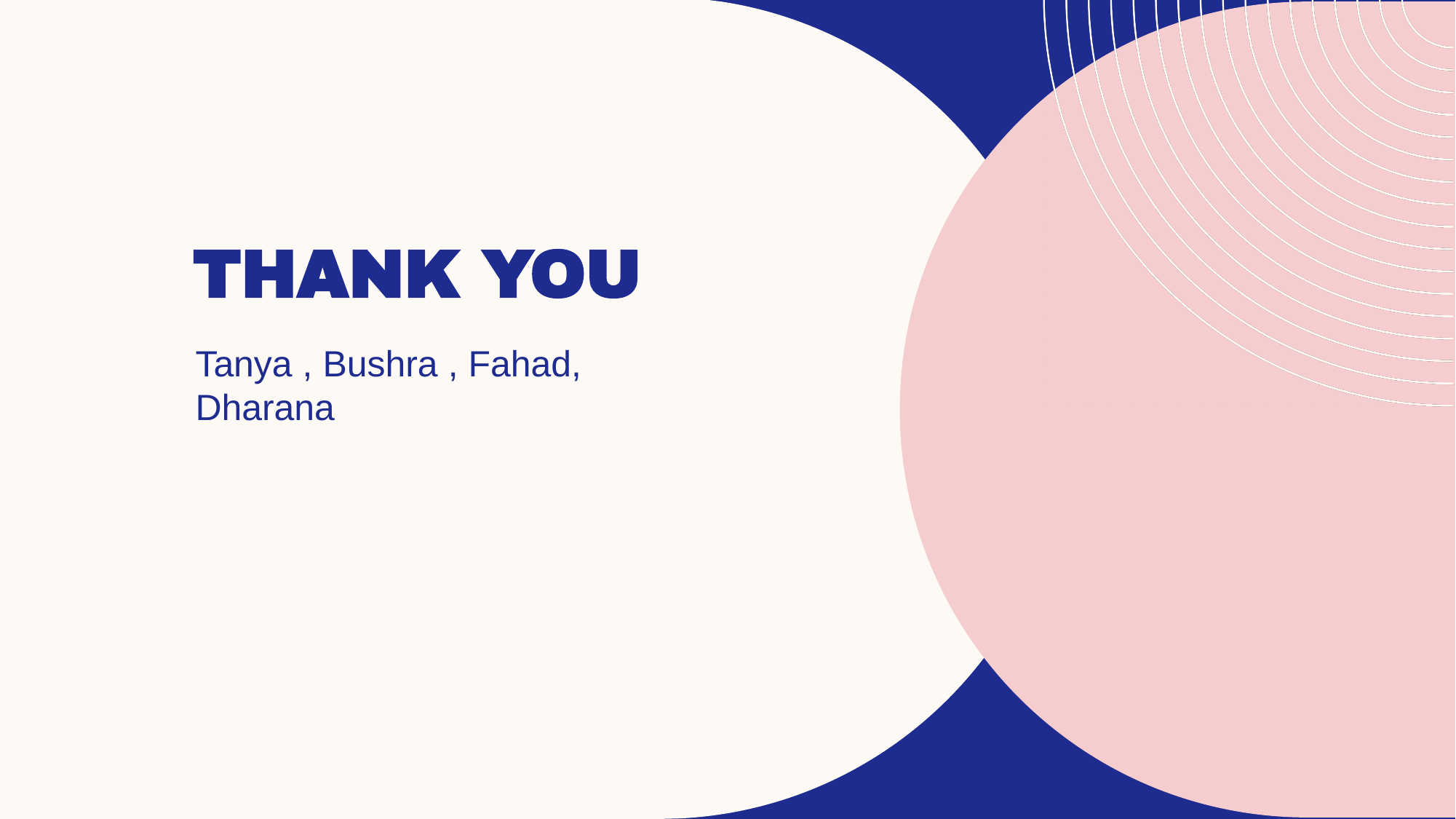

# THANK YOU
Tanya , Bushra , Fahad, Dharana